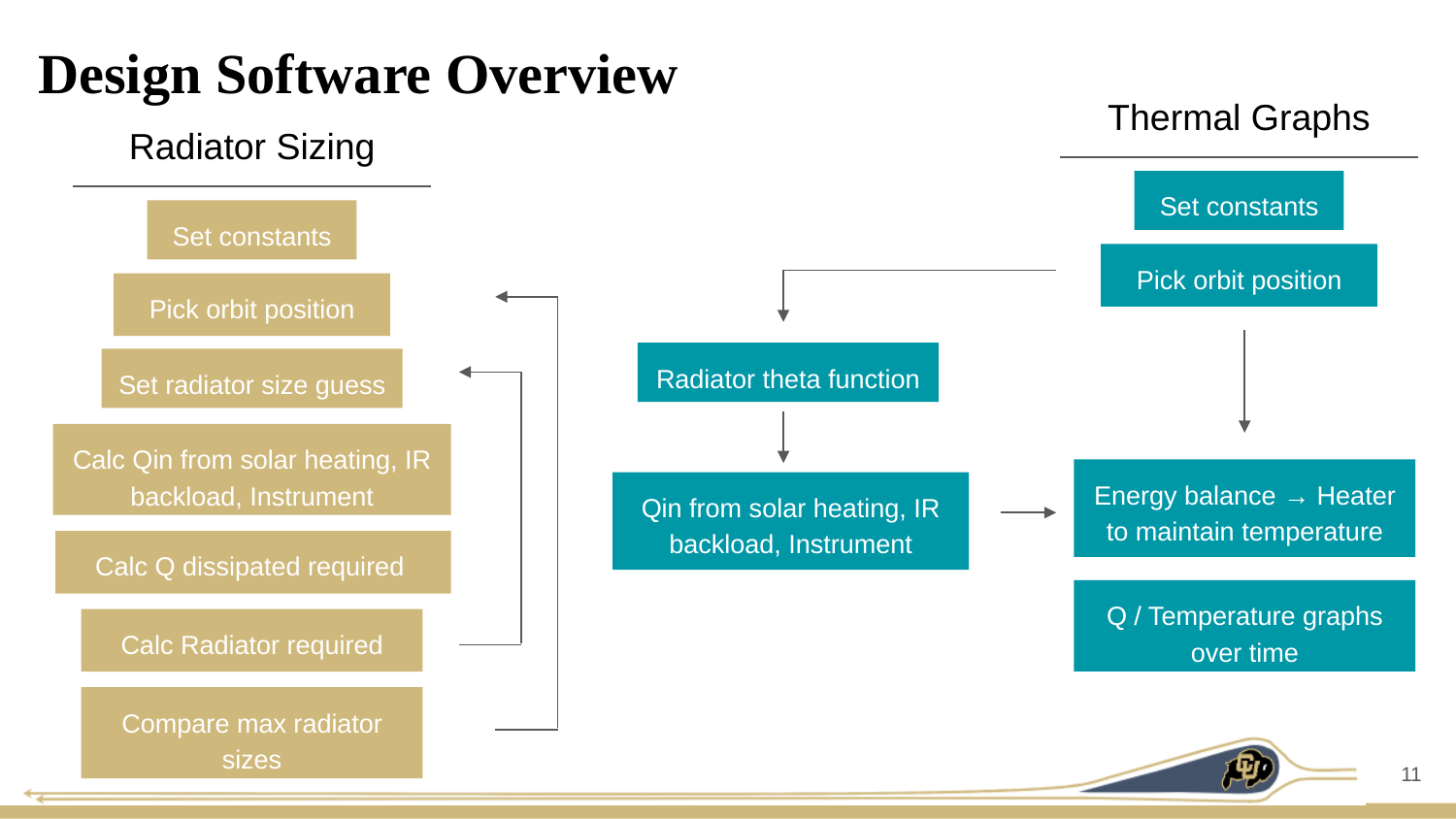

# Design Software Overview
Thermal Graphs
Radiator Sizing
Set constants
Set constants
Pick orbit position
Pick orbit position
Radiator theta function
Set radiator size guess
Calc Qin from solar heating, IR backload, Instrument
Energy balance → Heater to maintain temperature
Qin from solar heating, IR backload, Instrument
Calc Q dissipated required
Q / Temperature graphs over time
Calc Radiator required
Compare max radiator sizes
11